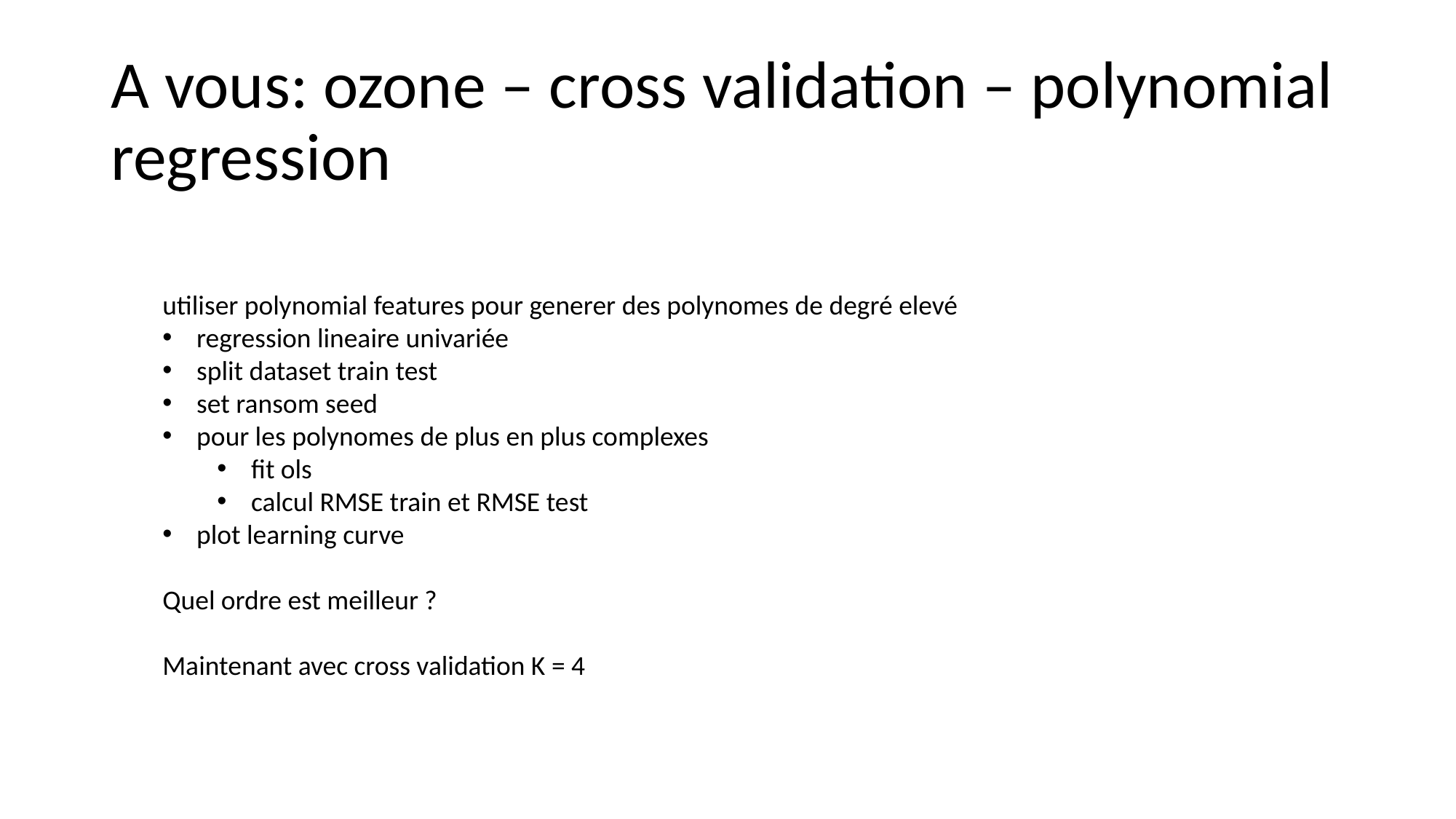

# A vous: ozone – cross validation – polynomial regression
utiliser polynomial features pour generer des polynomes de degré elevé
regression lineaire univariée
split dataset train test
set ransom seed
pour les polynomes de plus en plus complexes
fit ols
calcul RMSE train et RMSE test
plot learning curve

Quel ordre est meilleur ?

Maintenant avec cross validation K = 4